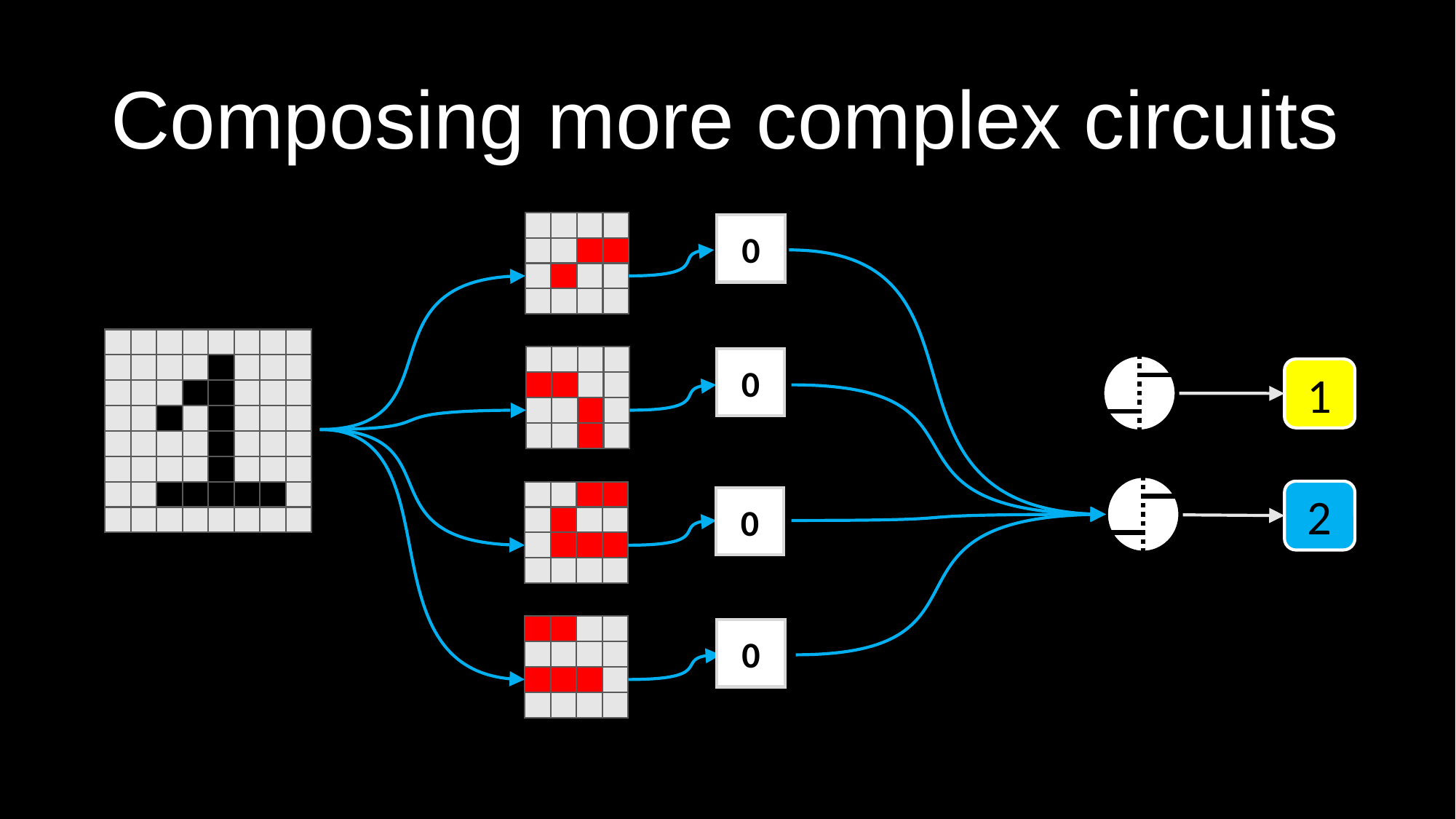

# Composing more complex circuits

0

0

1

2

0

0